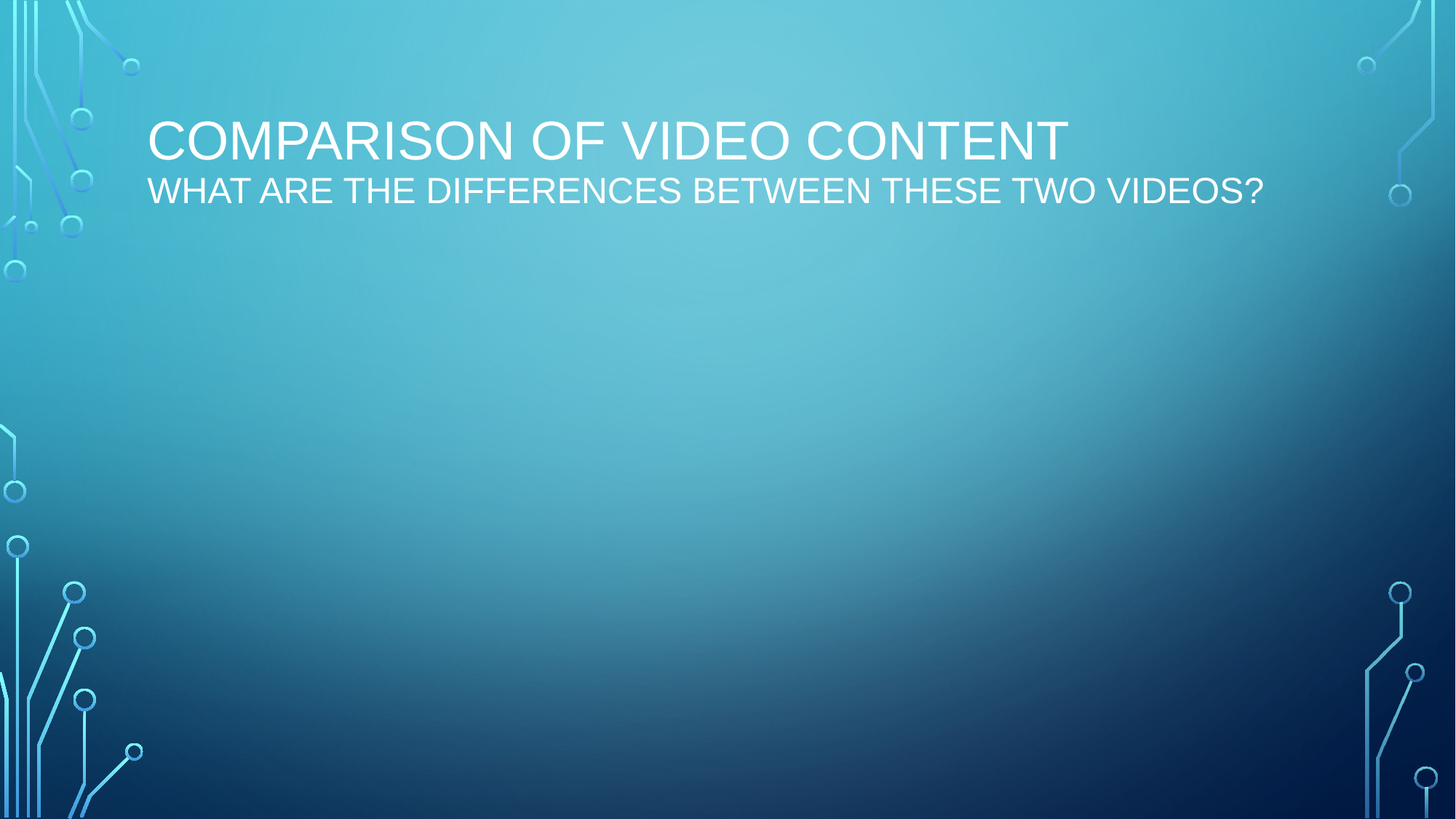

# Comparison of video content What are the differences between these two videos?